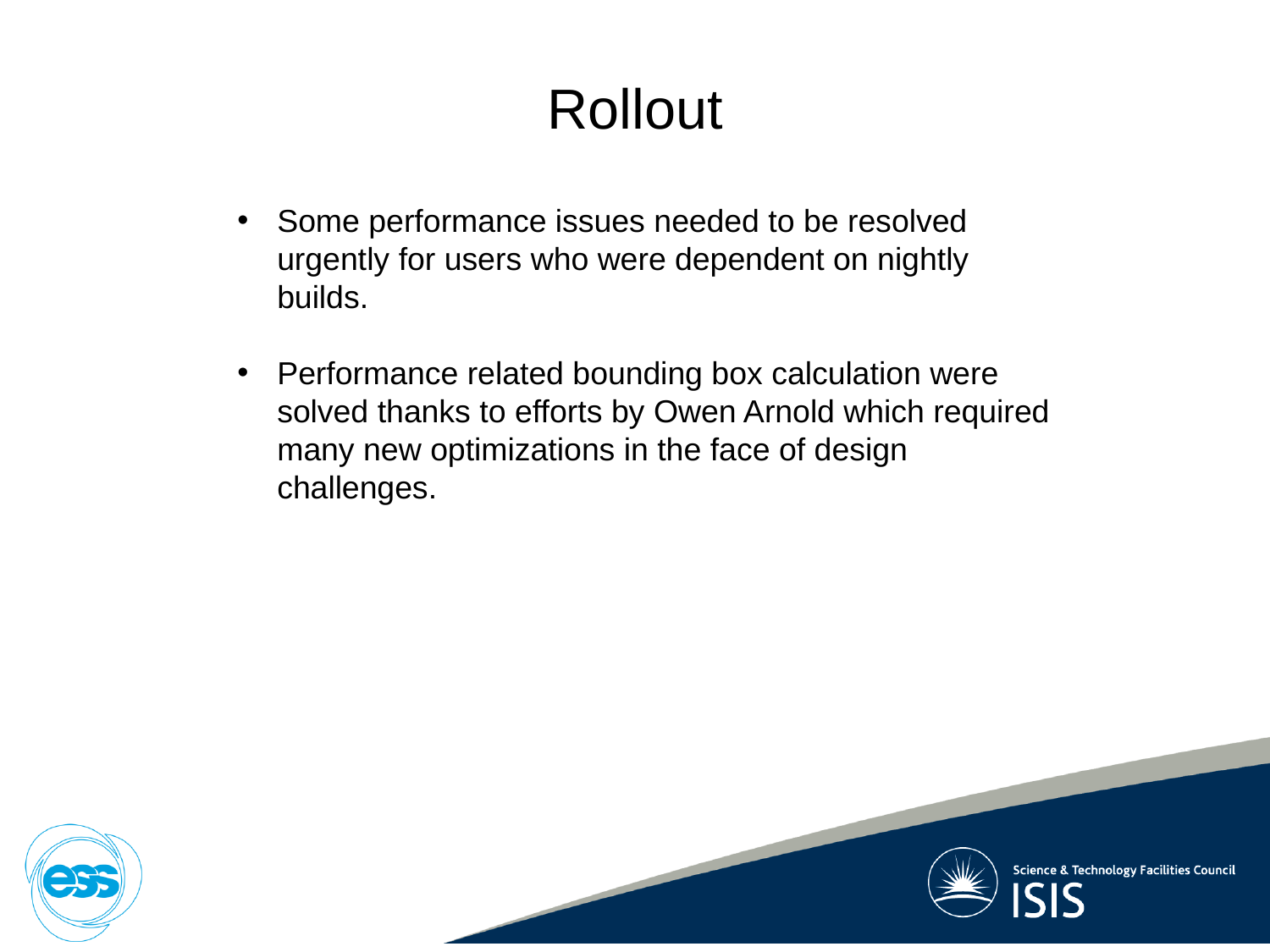

Rollout
Some performance issues needed to be resolved urgently for users who were dependent on nightly builds.

Performance related bounding box calculation were solved thanks to efforts by Owen Arnold which required many new optimizations in the face of design challenges.